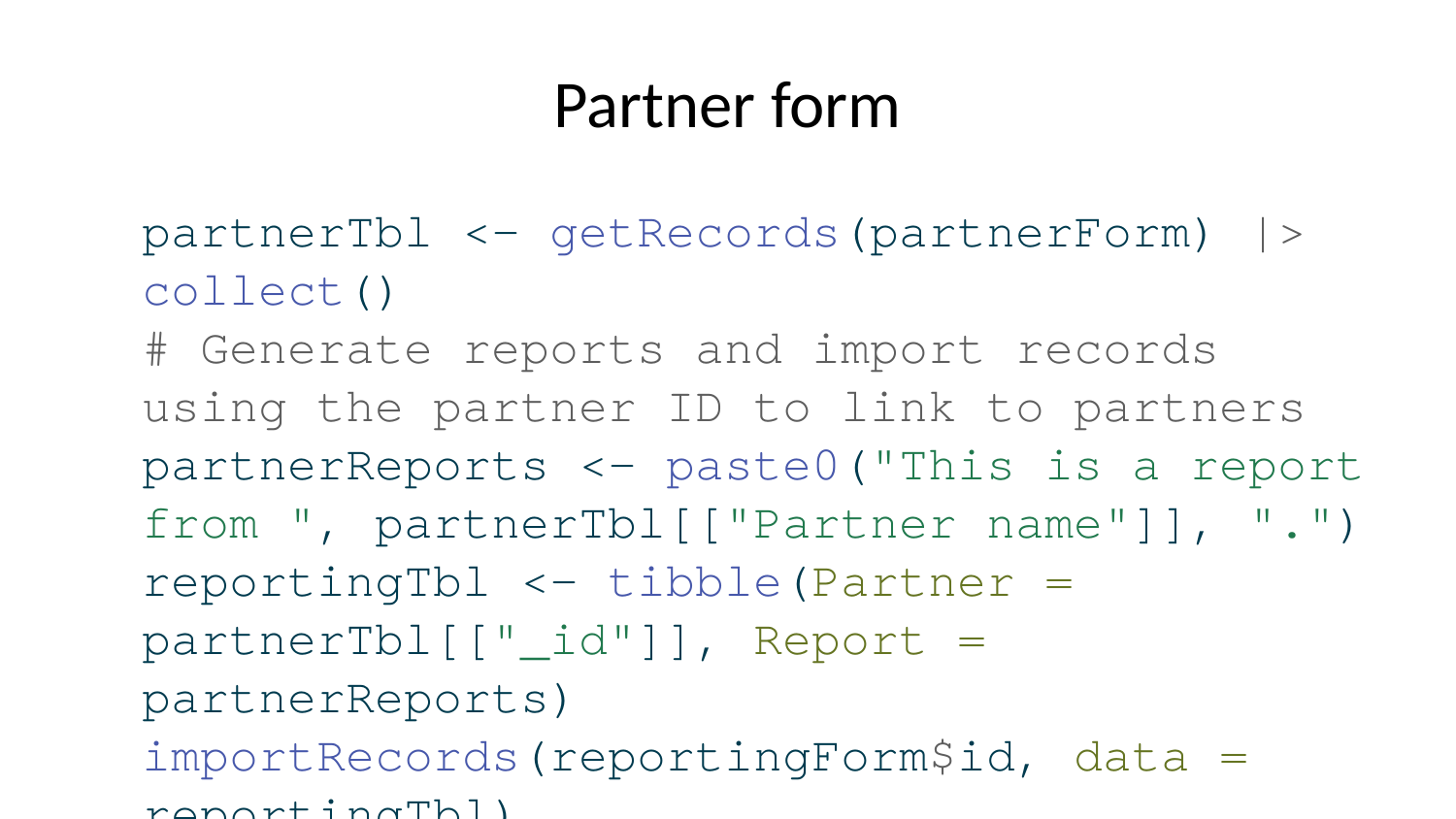

# Partner form
partnerTbl <- getRecords(partnerForm) |> collect()
# Generate reports and import records using the partner ID to link to partners
partnerReports <- paste0("This is a report from ", partnerTbl[["Partner name"]], ".")
reportingTbl <- tibble(Partner = partnerTbl[["_id"]], Report = partnerReports)
importRecords(reportingForm$id, data = reportingTbl)